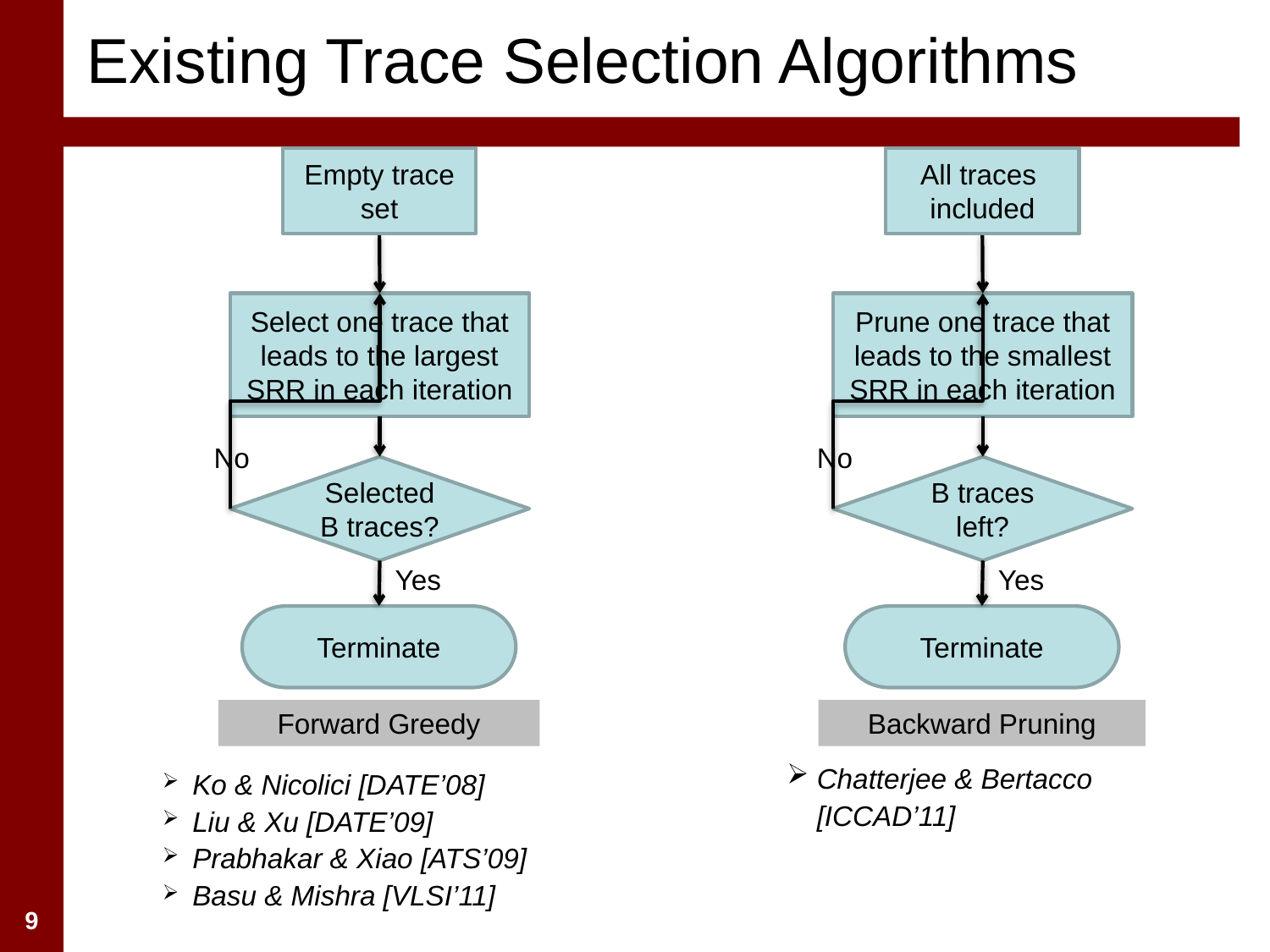

# Existing Trace Selection Algorithms
Empty trace set
Select one trace that leads to the largest SRR in each iteration
No
Selected B traces?
Yes
Terminate
Forward Greedy
All traces
included
Prune one trace that leads to the smallest SRR in each iteration
No
B traces left?
Yes
Terminate
Backward Pruning

Chatterjee & Bertacco [ICCAD’11]

Ko & Nicolici [DATE’08]
Liu & Xu [DATE’09]
Prabhakar & Xiao [ATS’09]
Basu & Mishra [VLSI’11]